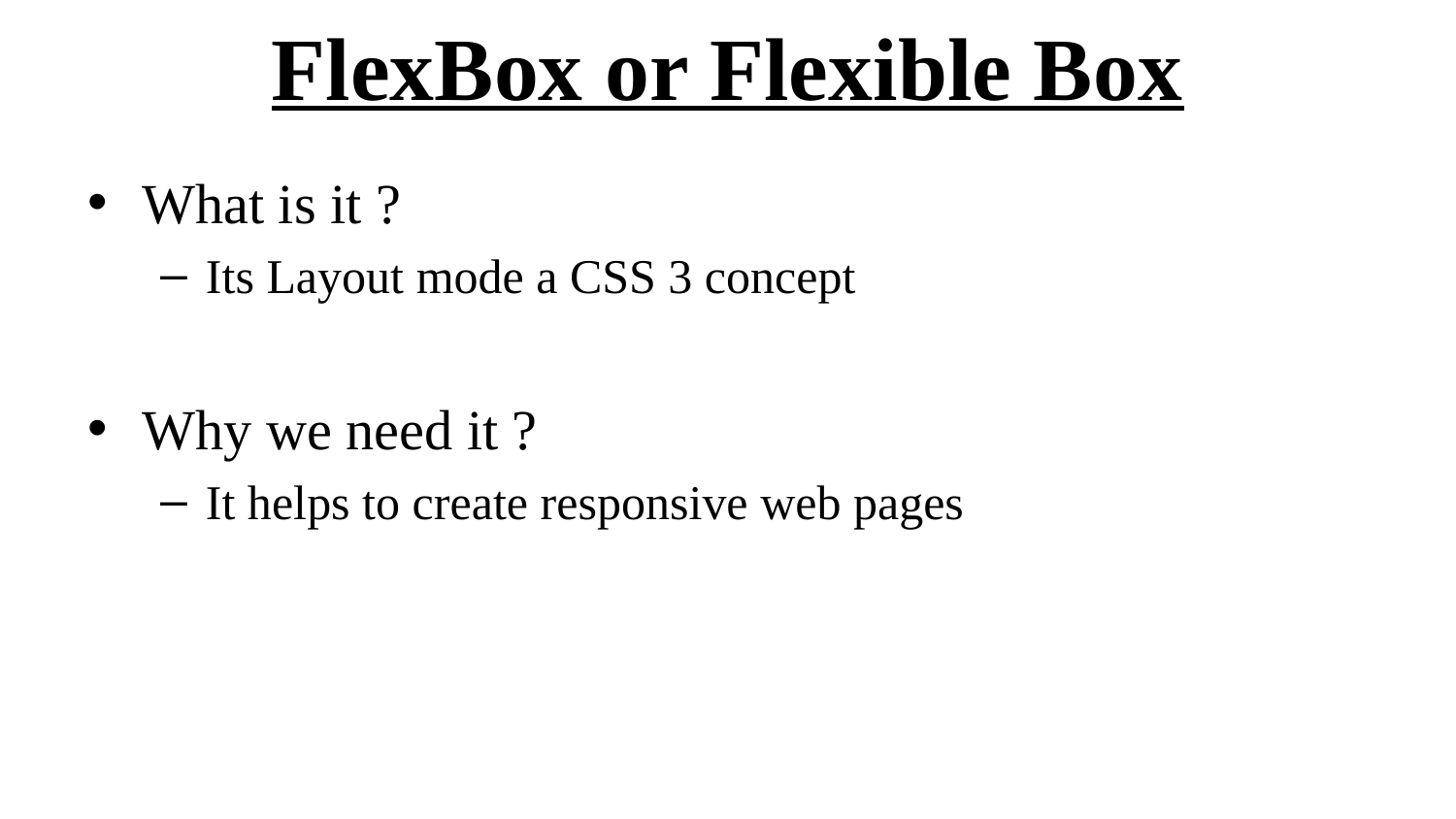

# FlexBox or Flexible Box
What is it ?
Its Layout mode a CSS 3 concept

Why we need it ?
It helps to create responsive web pages